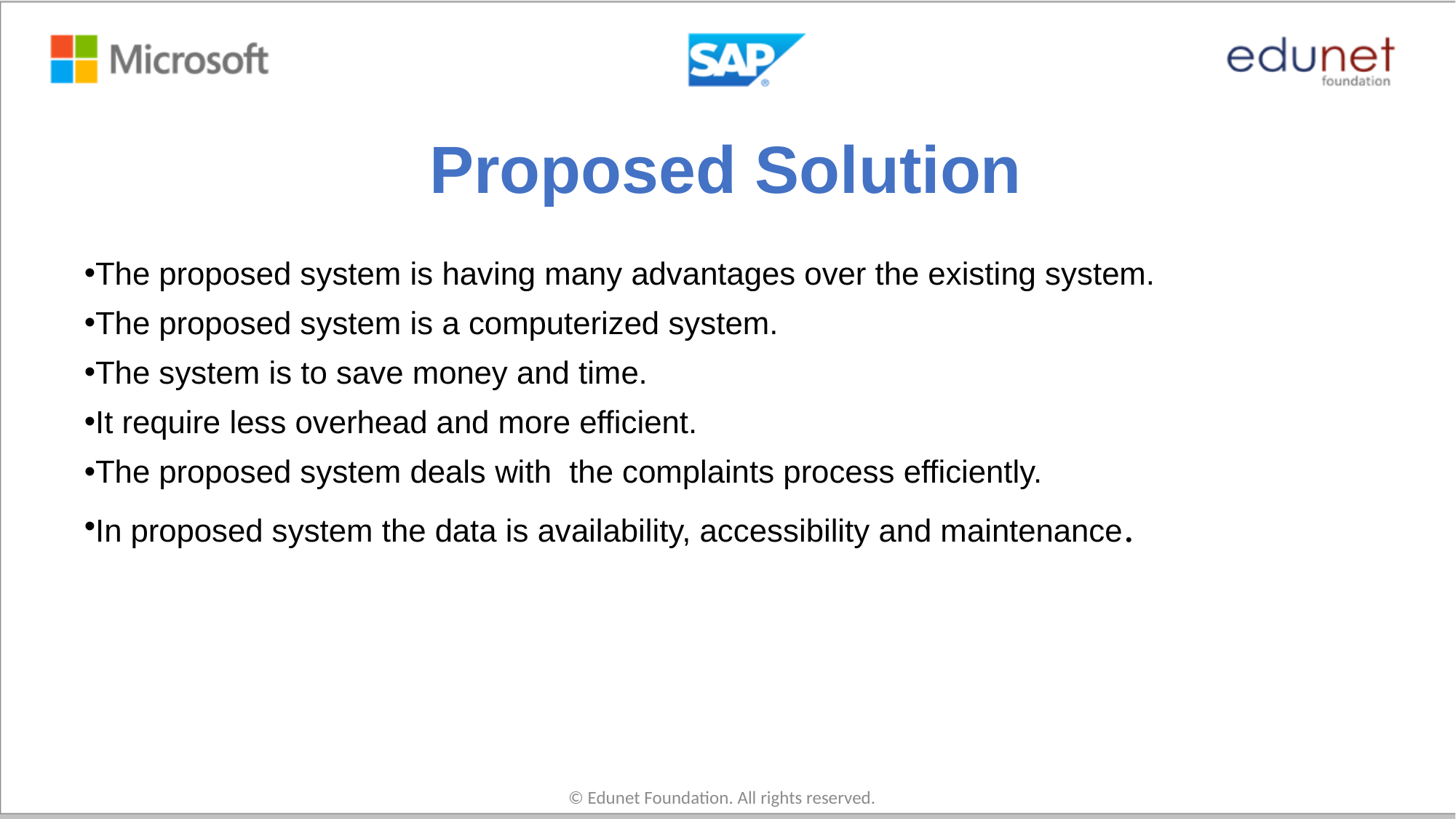

# Proposed Solution
The proposed system is having many advantages over the existing system.
The proposed system is a computerized system.
The system is to save money and time.
It require less overhead and more efficient.
The proposed system deals with  the complaints process efficiently.
In proposed system the data is availability, accessibility and maintenance.

© Edunet Foundation. All rights reserved.